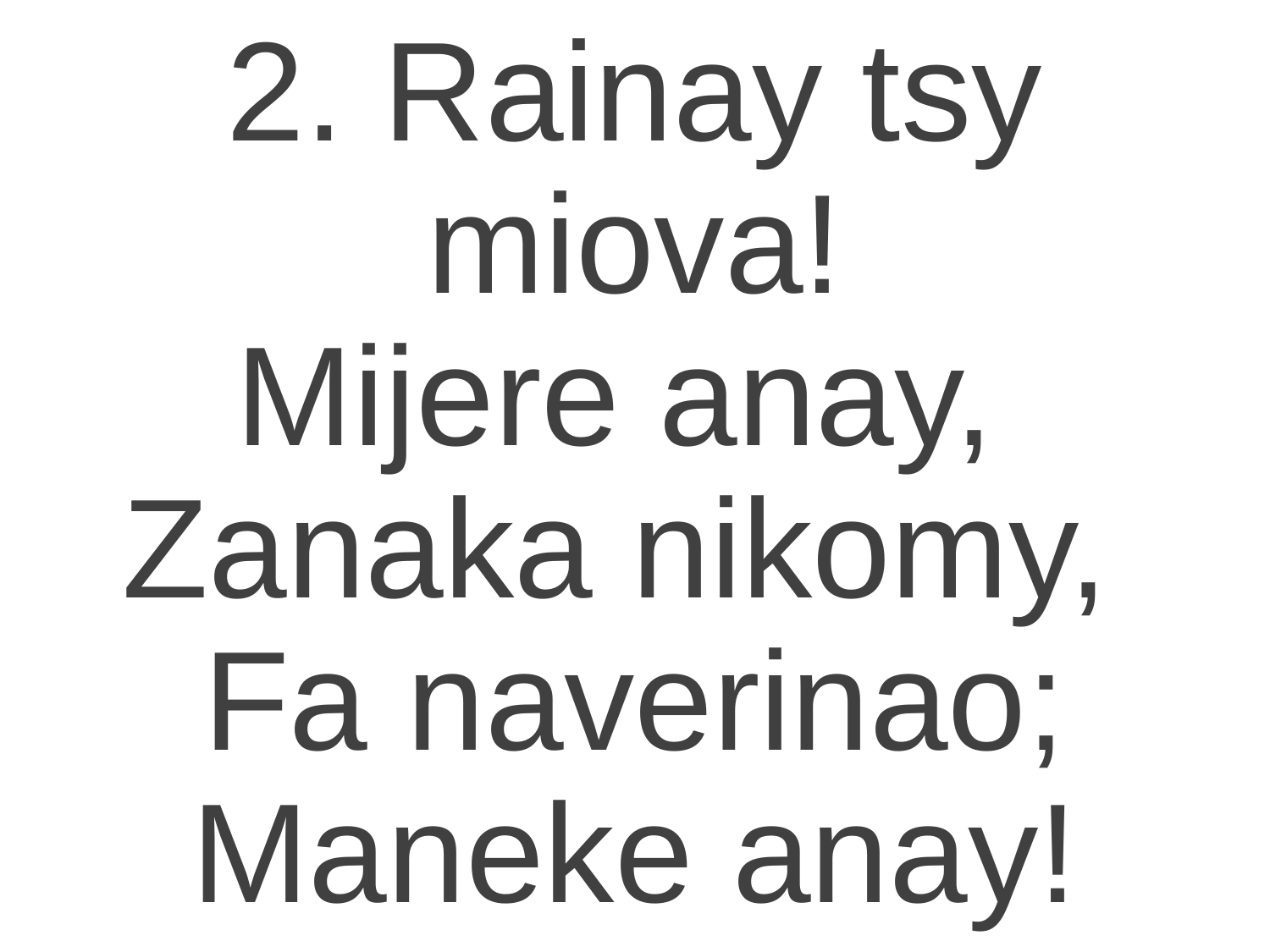

2. Rainay tsy miova!
Mijere anay,
Zanaka nikomy,
Fa naverinao;
Maneke anay!